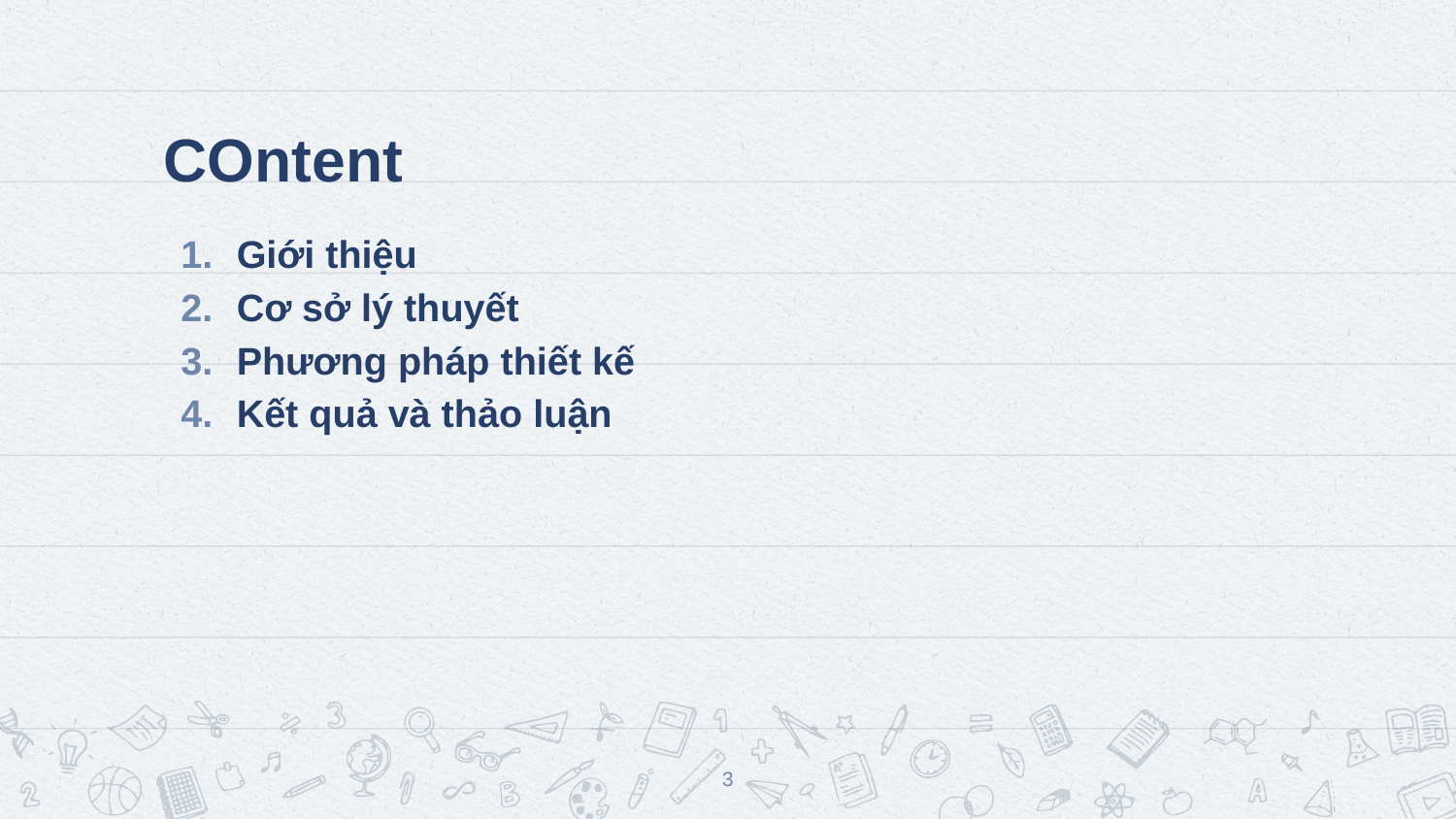

# COntent
Giới thiệu
Cơ sở lý thuyết
Phương pháp thiết kế
Kết quả và thảo luận

3